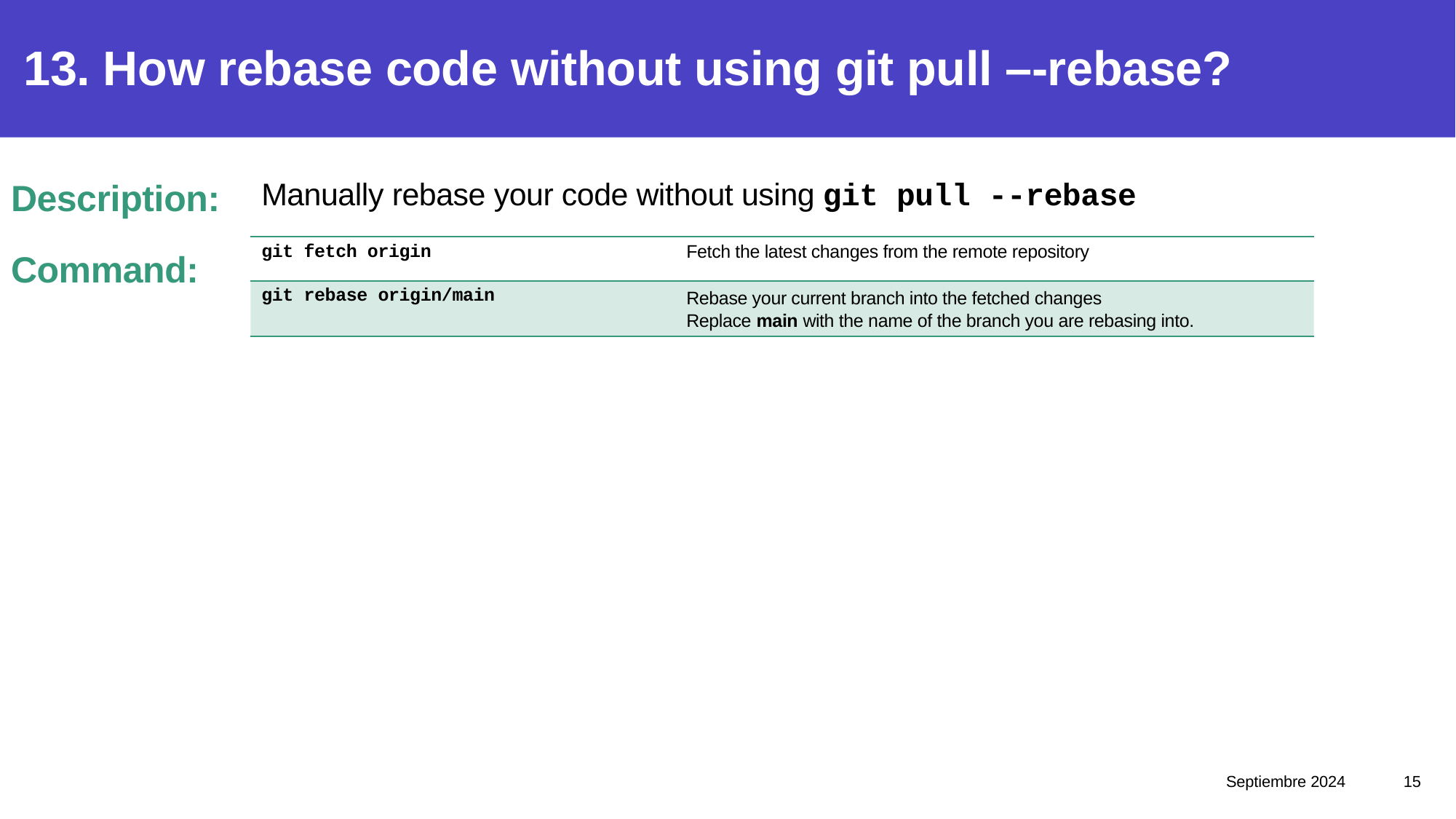

# 13. How rebase code without using git pull –-rebase?
Manually rebase your code without using git pull --rebase
Description:
Command:
| git fetch origin | Fetch the latest changes from the remote repository |
| --- | --- |
| git rebase origin/main | Rebase your current branch into the fetched changes Replace main with the name of the branch you are rebasing into. |
Septiembre 2024
15